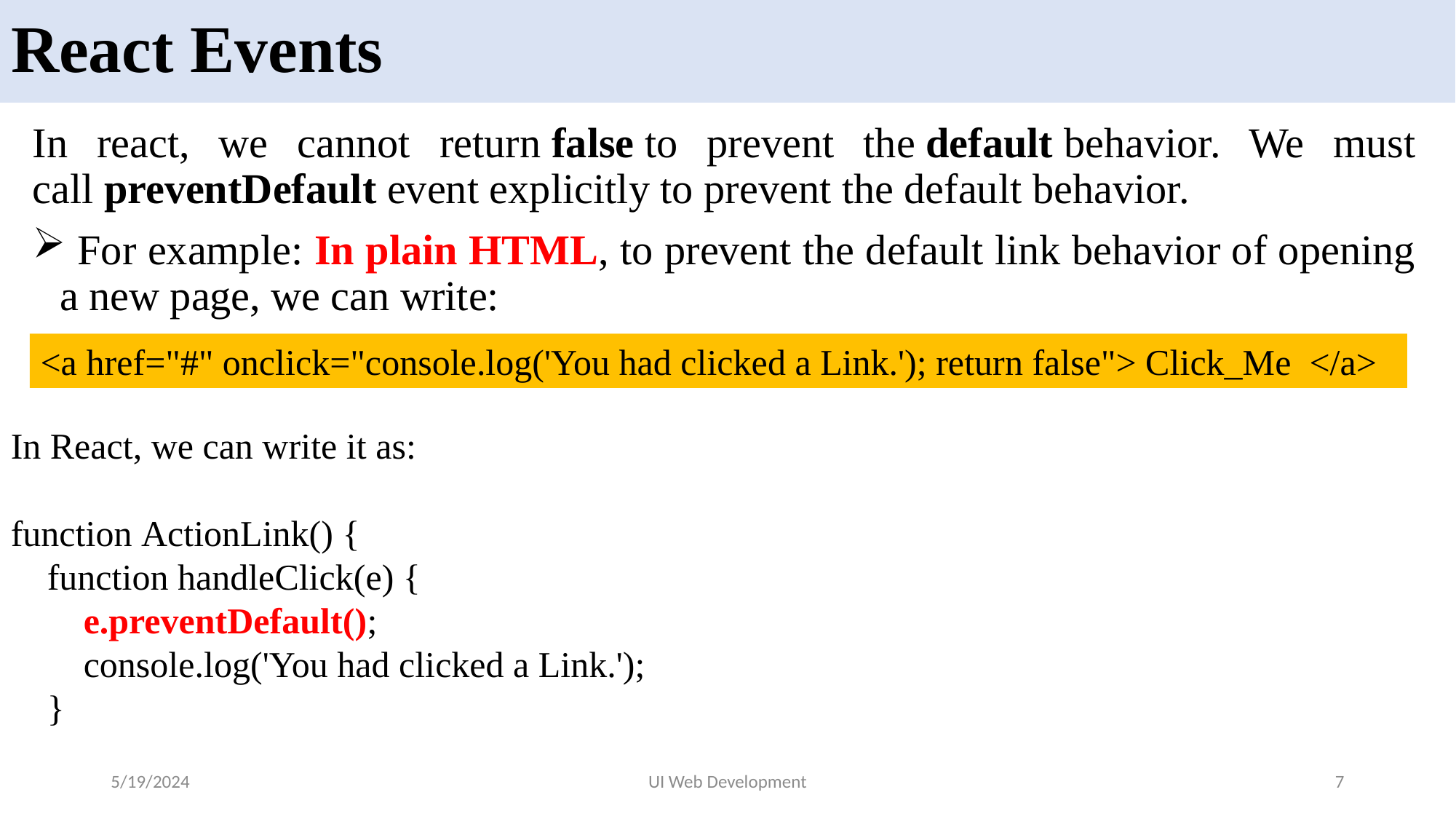

# React Events
In react, we cannot return false to prevent the default behavior. We must call preventDefault event explicitly to prevent the default behavior.
 For example: In plain HTML, to prevent the default link behavior of opening a new page, we can write:
<a href="#" onclick="console.log('You had clicked a Link.'); return false"> Click_Me  </a>
In React, we can write it as:

function ActionLink() {
    function handleClick(e) {
        e.preventDefault();
        console.log('You had clicked a Link.');
    }

5/19/2024
UI Web Development
7